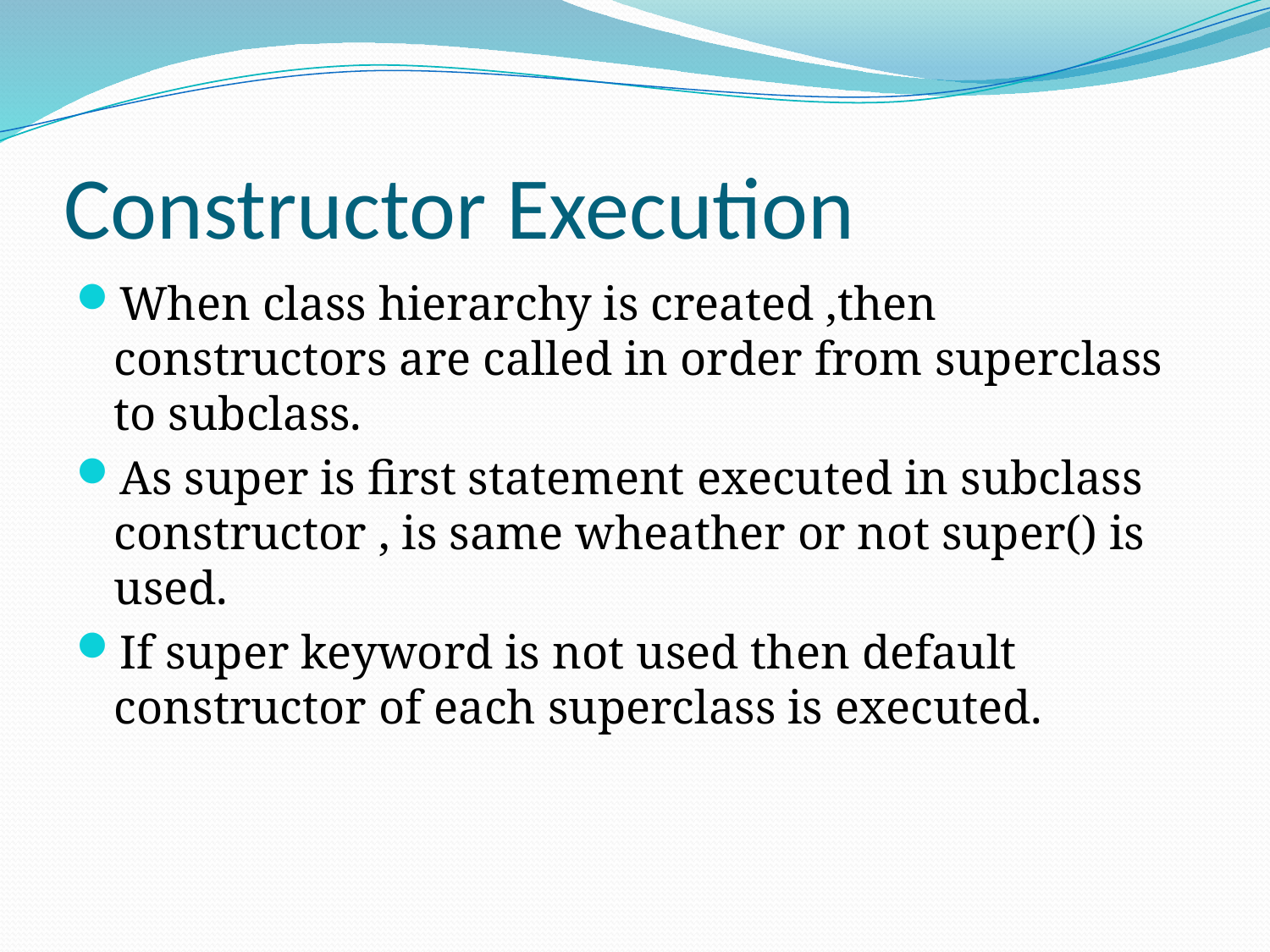

# Constructor Execution
When class hierarchy is created ,then constructors are called in order from superclass to subclass.
As super is first statement executed in subclass constructor , is same wheather or not super() is used.
If super keyword is not used then default constructor of each superclass is executed.